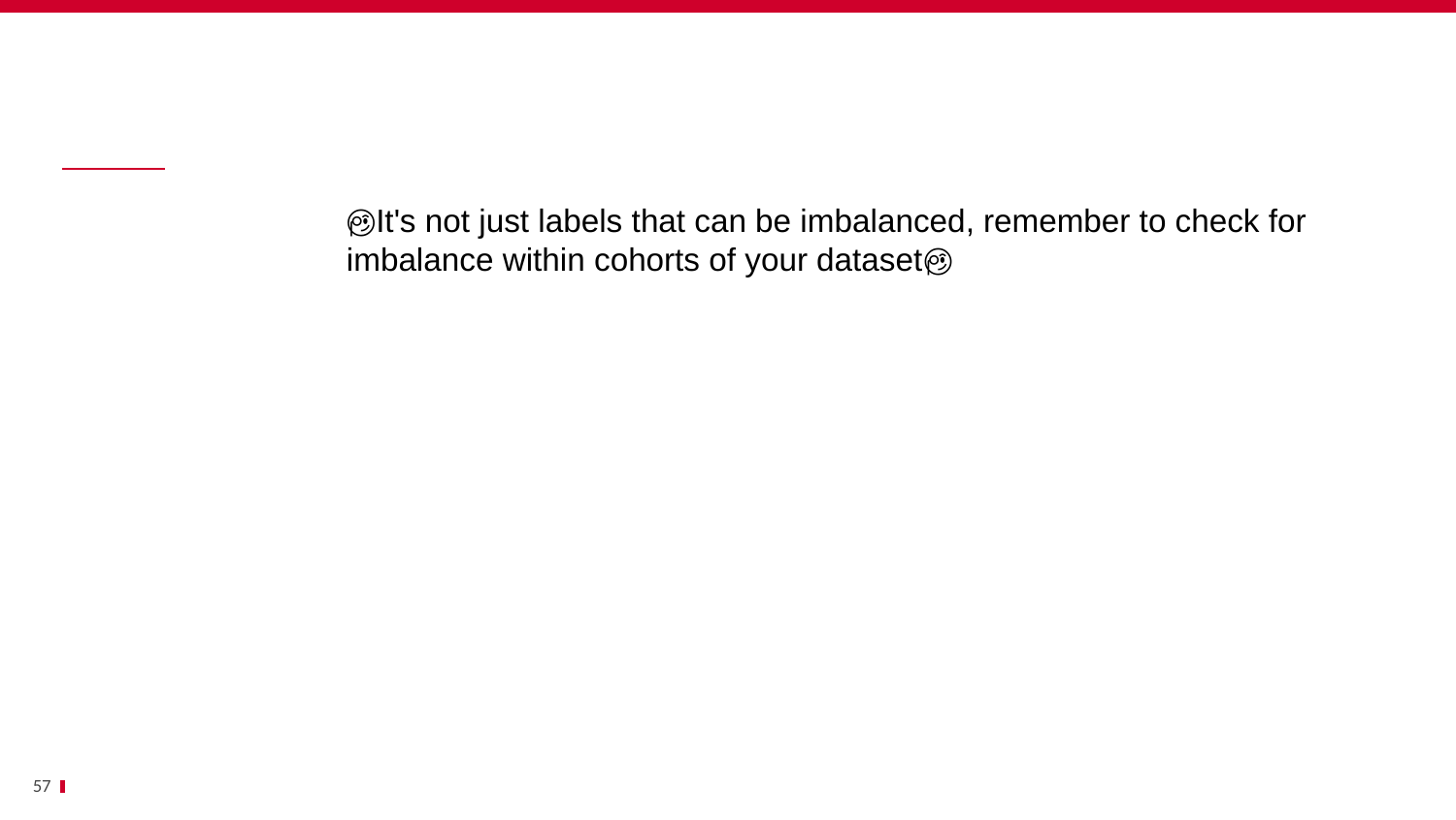

Bénéfices

		🧐It's not just labels that can be imbalanced, remember to check for 			imbalance within cohorts of your dataset🧐

57